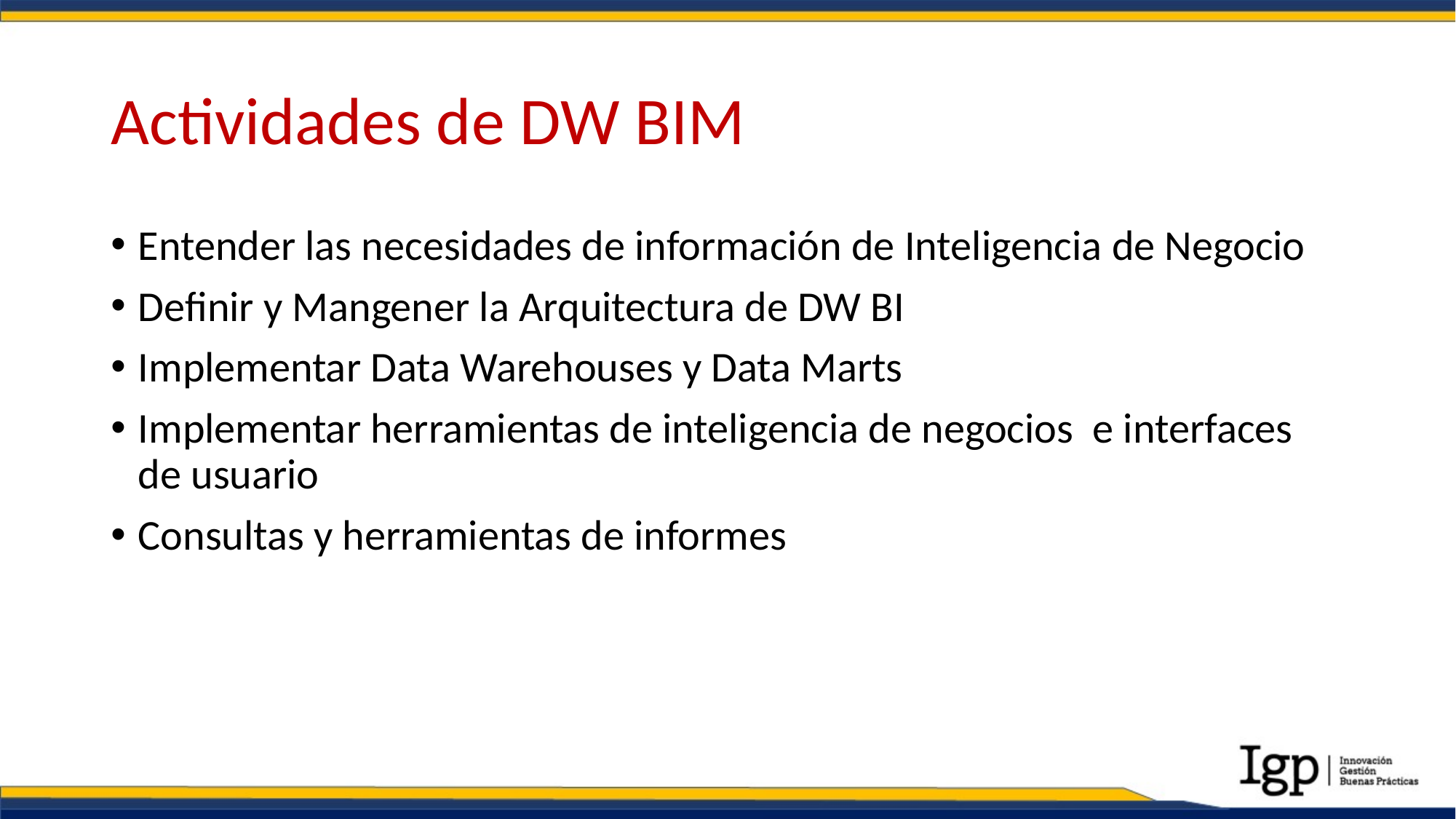

# Actividades de DW BIM
Entender las necesidades de información de Inteligencia de Negocio
Definir y Mangener la Arquitectura de DW BI
Implementar Data Warehouses y Data Marts
Implementar herramientas de inteligencia de negocios  e interfaces de usuario
Consultas y herramientas de informes